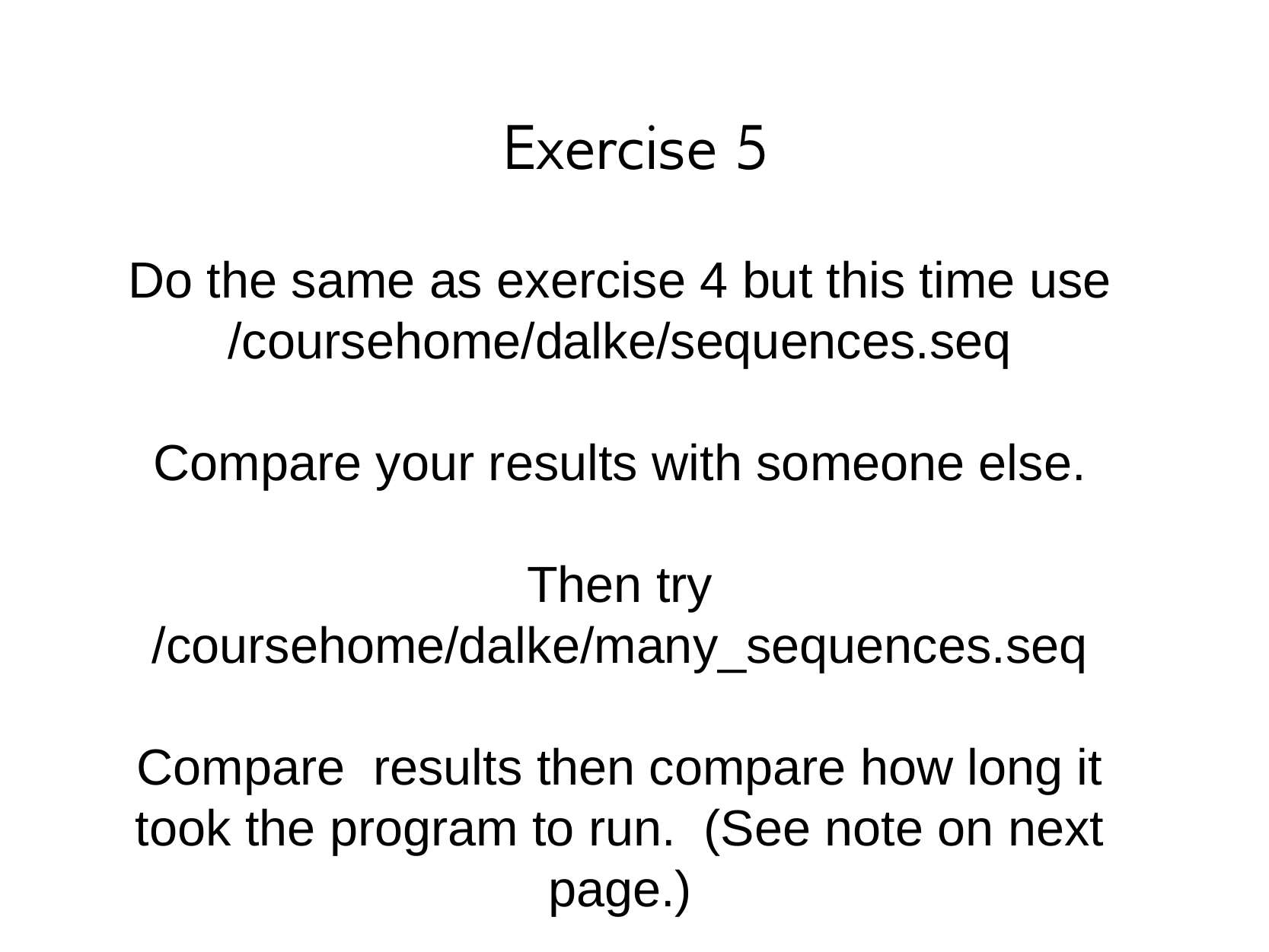

# Exercise 5
Do the same as exercise 4 but this time use
/coursehome/dalke/sequences.seq

Compare your results with someone else.

Then try
/coursehome/dalke/many_sequences.seq

Compare  results then compare how long it
took the program to run.  (See note on next page.)